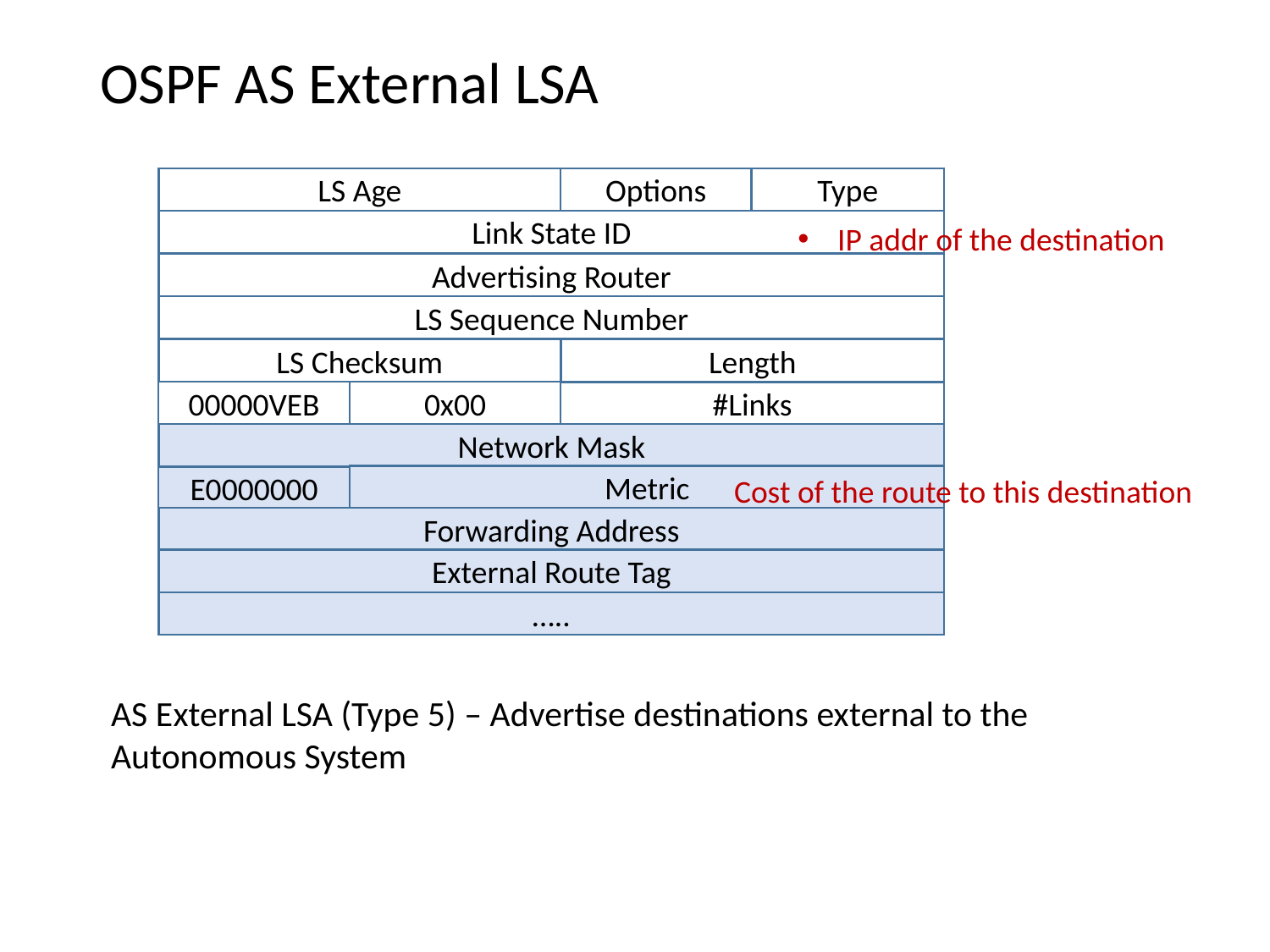

# OSPF AS External LSA
LS Age
Options
Type
Link State ID
IP addr of the destination
Advertising Router
LS Sequence Number
LS Checksum
Length
00000VEB
0x00
#Links
Network Mask
Cost of the route to this destination
Metric
E0000000
Forwarding Address
External Route Tag
…..
AS External LSA (Type 5) – Advertise destinations external to the Autonomous System